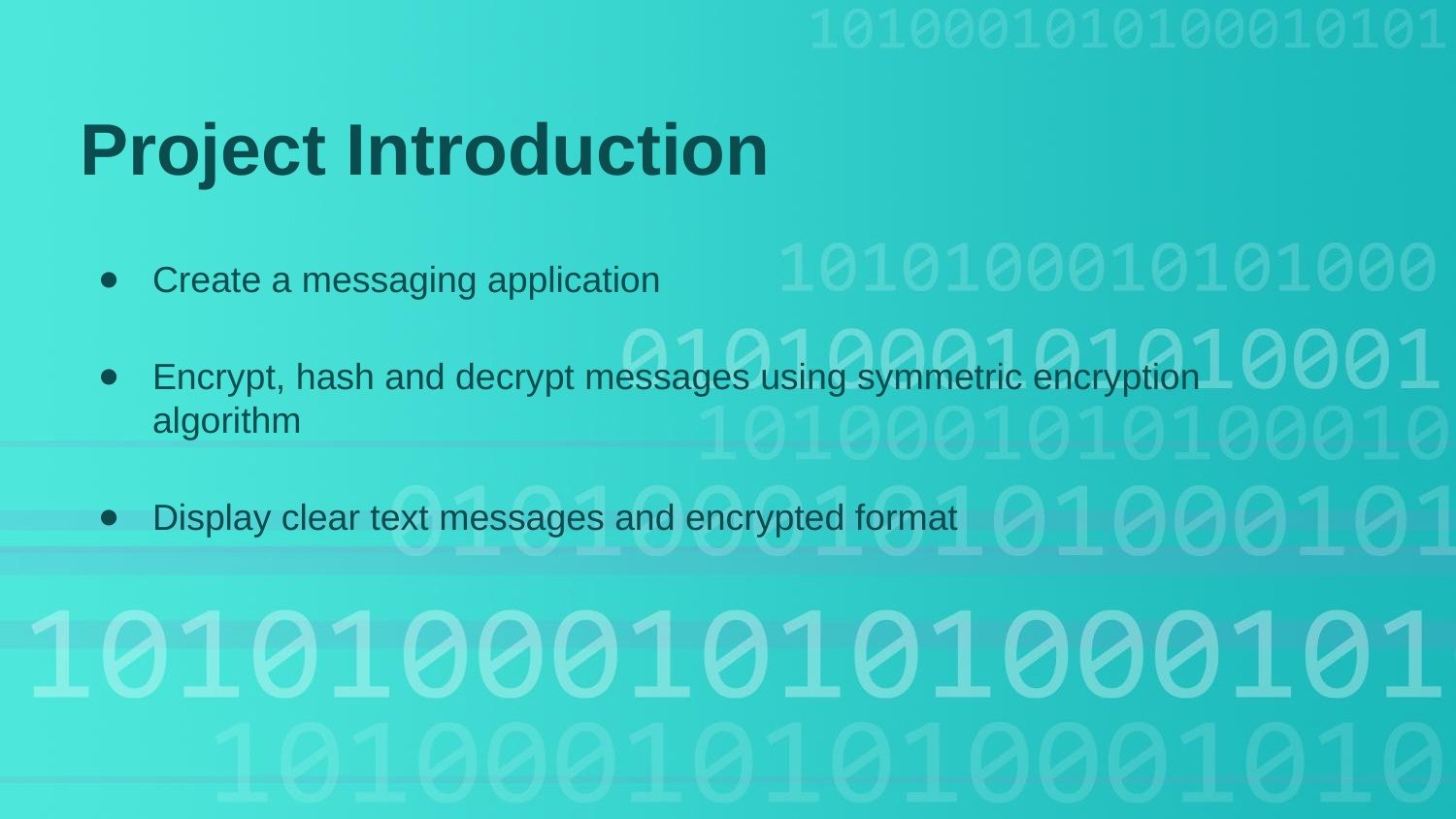

Project Introduction
Create a messaging application

Encrypt, hash and decrypt messages using symmetric encryption algorithm

Display clear text messages and encrypted format